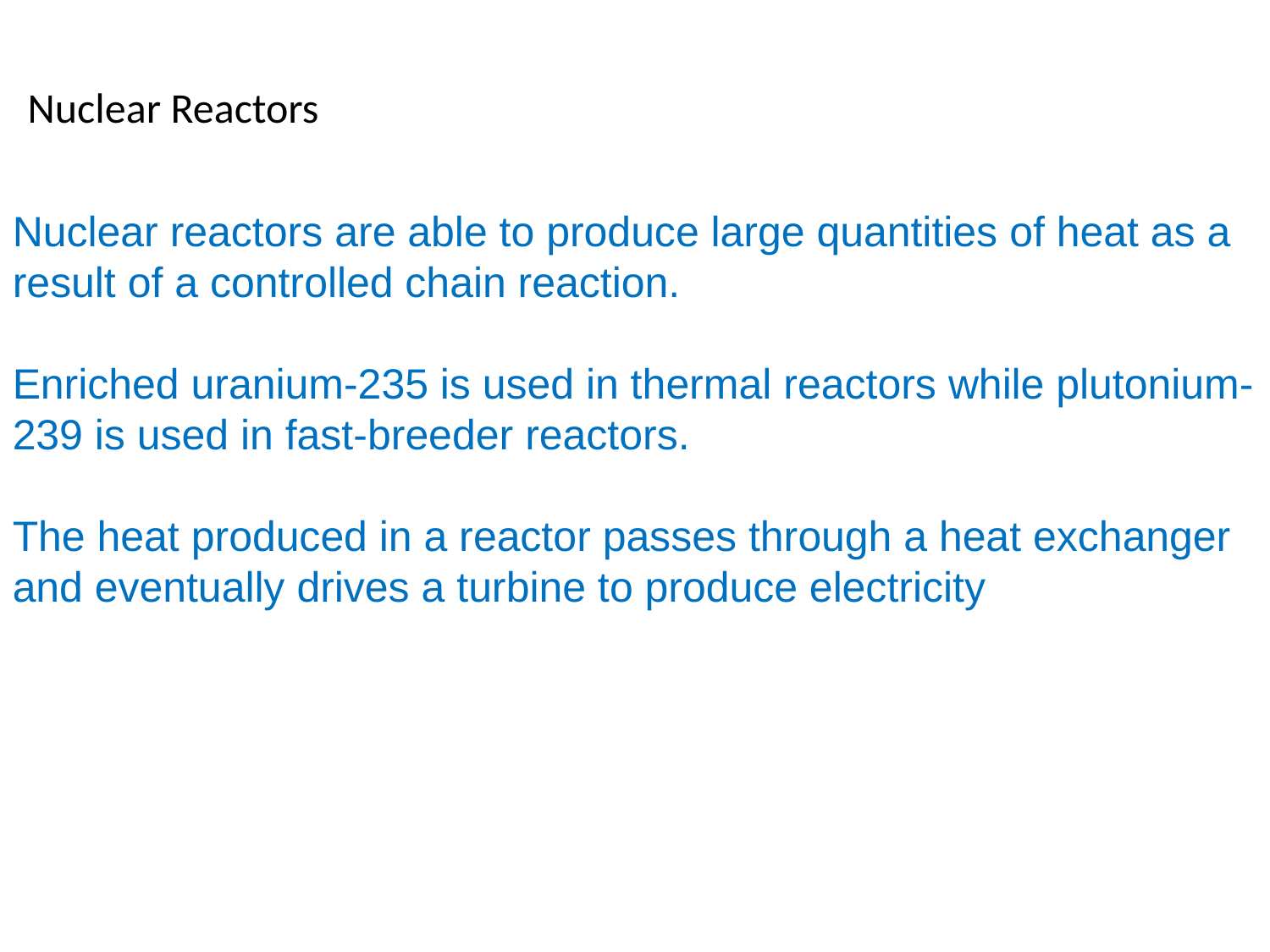

# Nuclear Reactors
Nuclear reactors are able to produce large quantities of heat as a result of a controlled chain reaction.

Enriched uranium-235 is used in thermal reactors while plutonium-239 is used in fast-breeder reactors.

The heat produced in a reactor passes through a heat exchanger and eventually drives a turbine to produce electricity